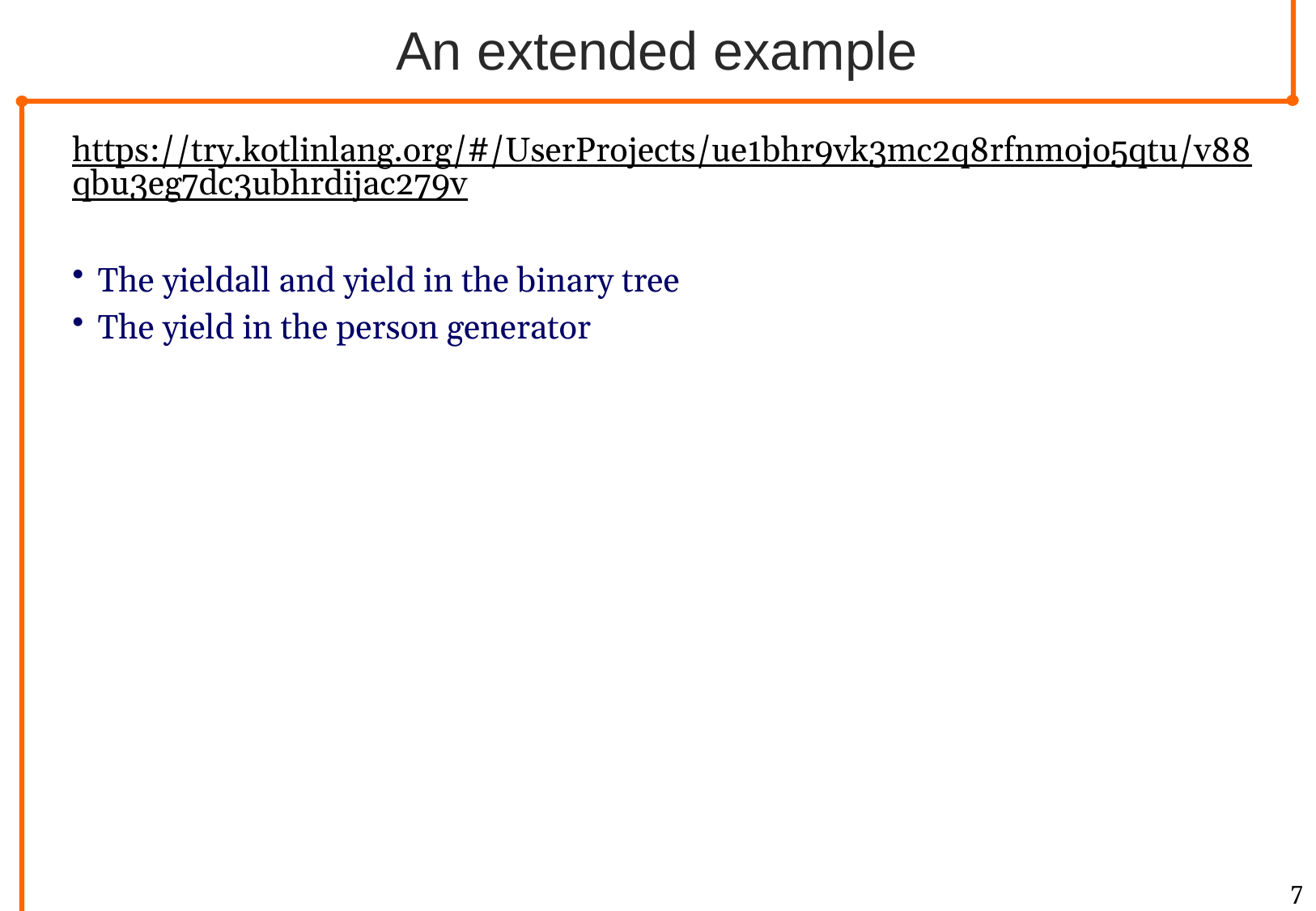

# An extended example
https://try.kotlinlang.org/#/UserProjects/ue1bhr9vk3mc2q8rfnmojo5qtu/v88qbu3eg7dc3ubhrdijac279v

The yieldall and yield in the binary tree
The yield in the person generator

7